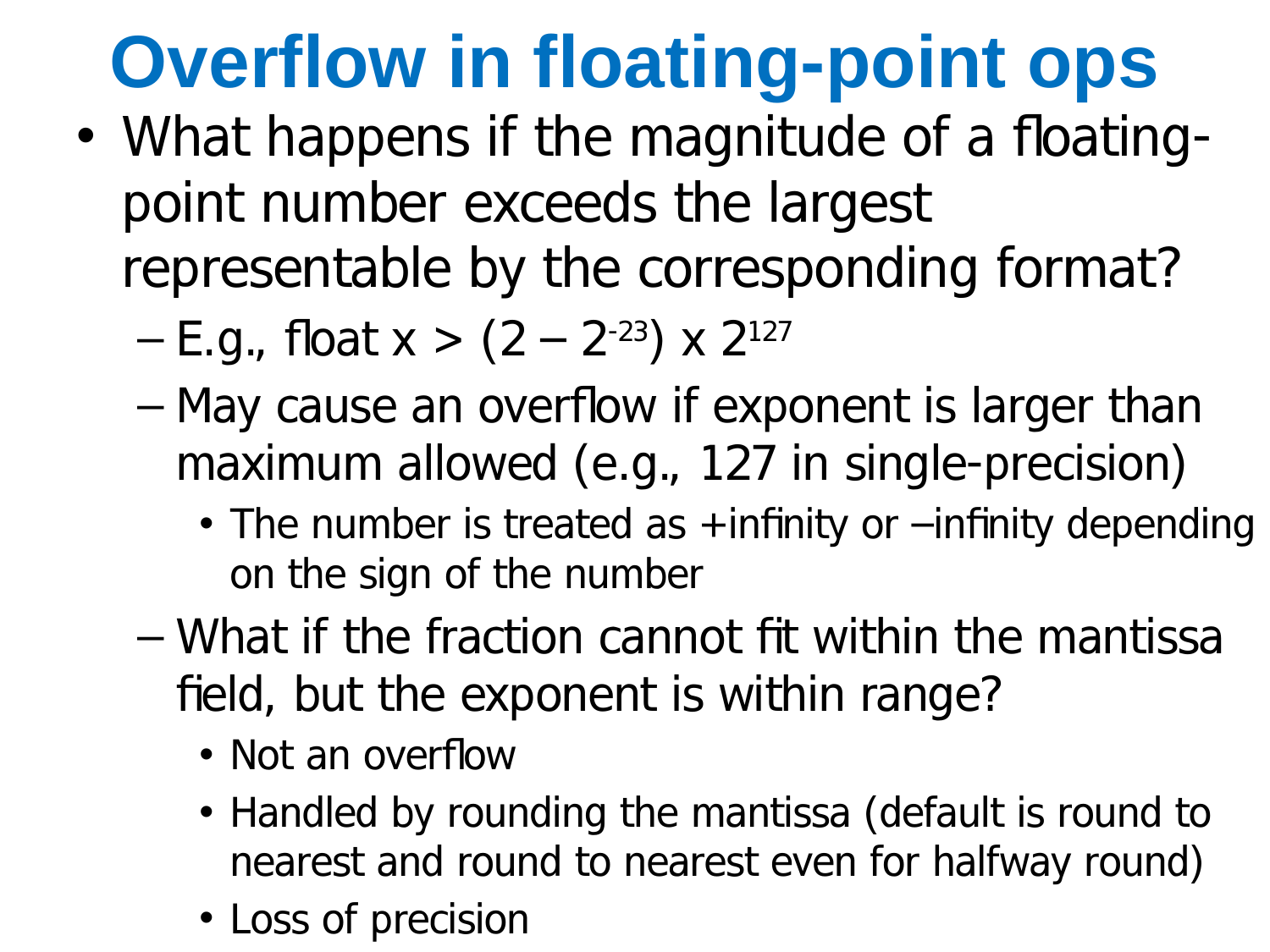

# Overflow in floating-point ops
What happens if the magnitude of a floating-point number exceeds the largest representable by the corresponding format?
E.g., float x > (2 – 2-23) x 2127
May cause an overflow if exponent is larger than maximum allowed (e.g., 127 in single-precision)
The number is treated as +infinity or –infinity depending on the sign of the number
What if the fraction cannot fit within the mantissa field, but the exponent is within range?
Not an overflow
Handled by rounding the mantissa (default is round to nearest and round to nearest even for halfway round)
Loss of precision